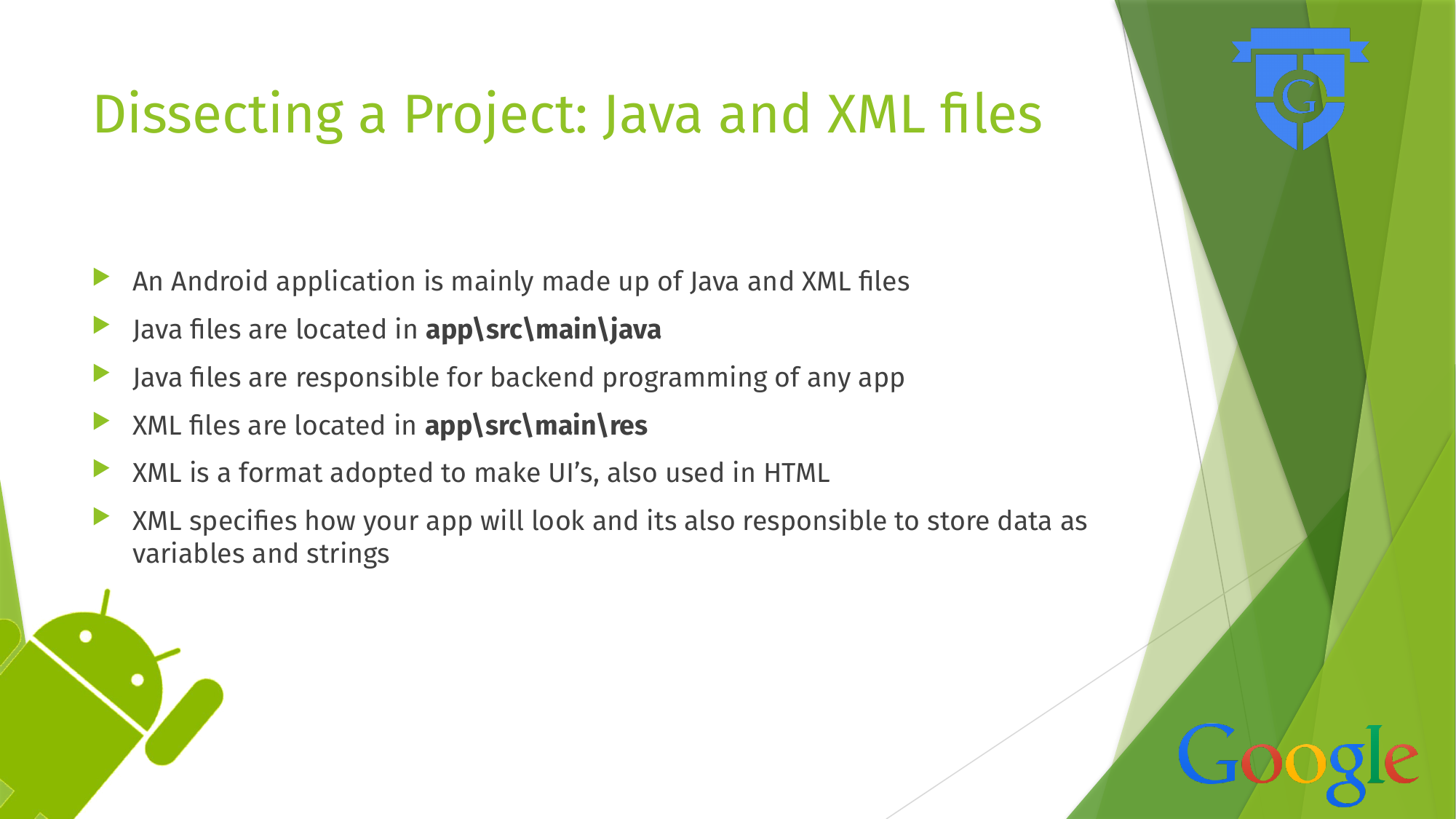

# Dissecting a Project: Java and XML files
An Android application is mainly made up of Java and XML files
Java files are located in app\src\main\java
Java files are responsible for backend programming of any app
XML files are located in app\src\main\res
XML is a format adopted to make UI’s, also used in HTML
XML specifies how your app will look and its also responsible to store data as variables and strings